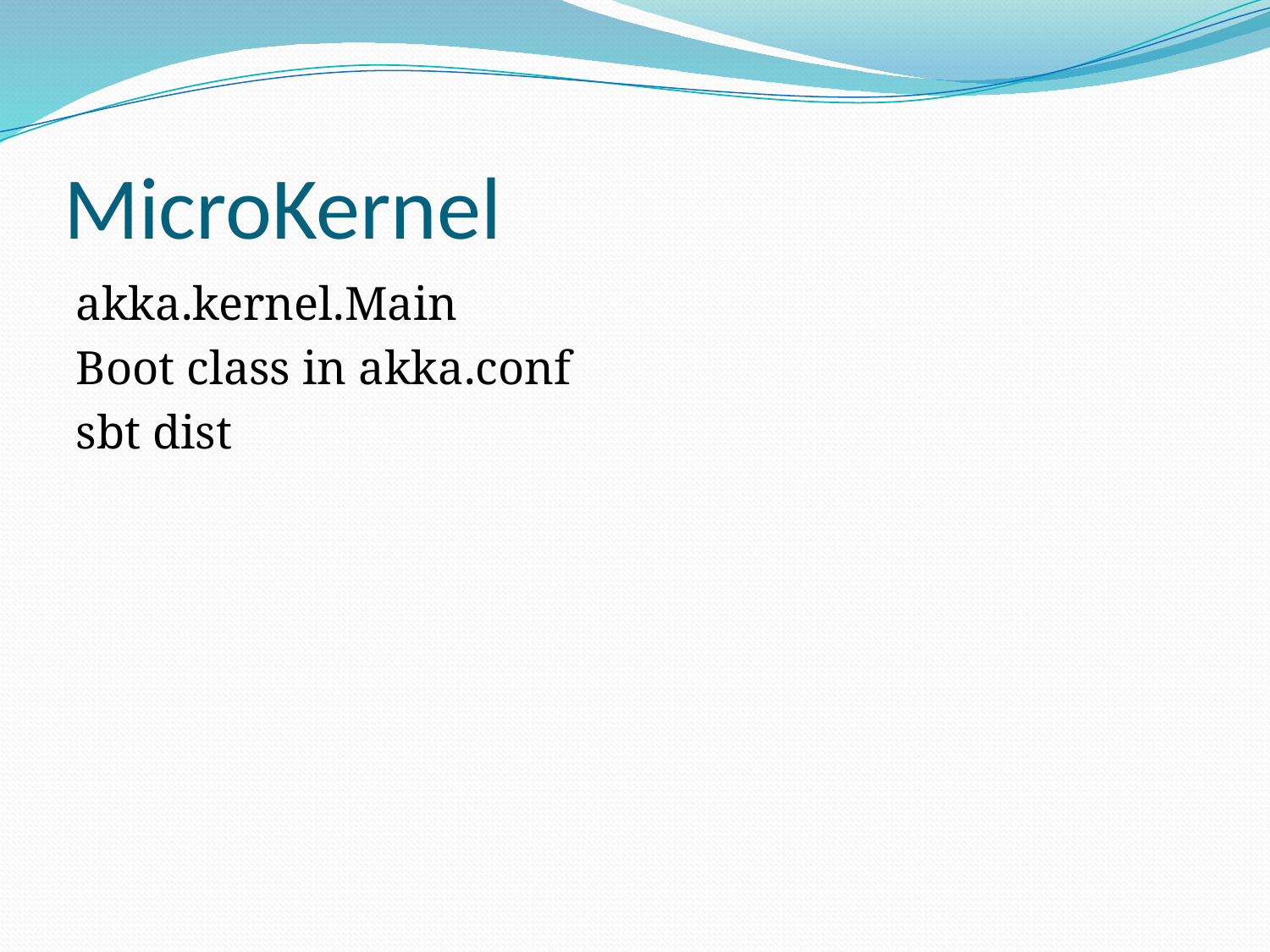

# MicroKernel
akka.kernel.Main
Boot class in akka.conf
sbt dist